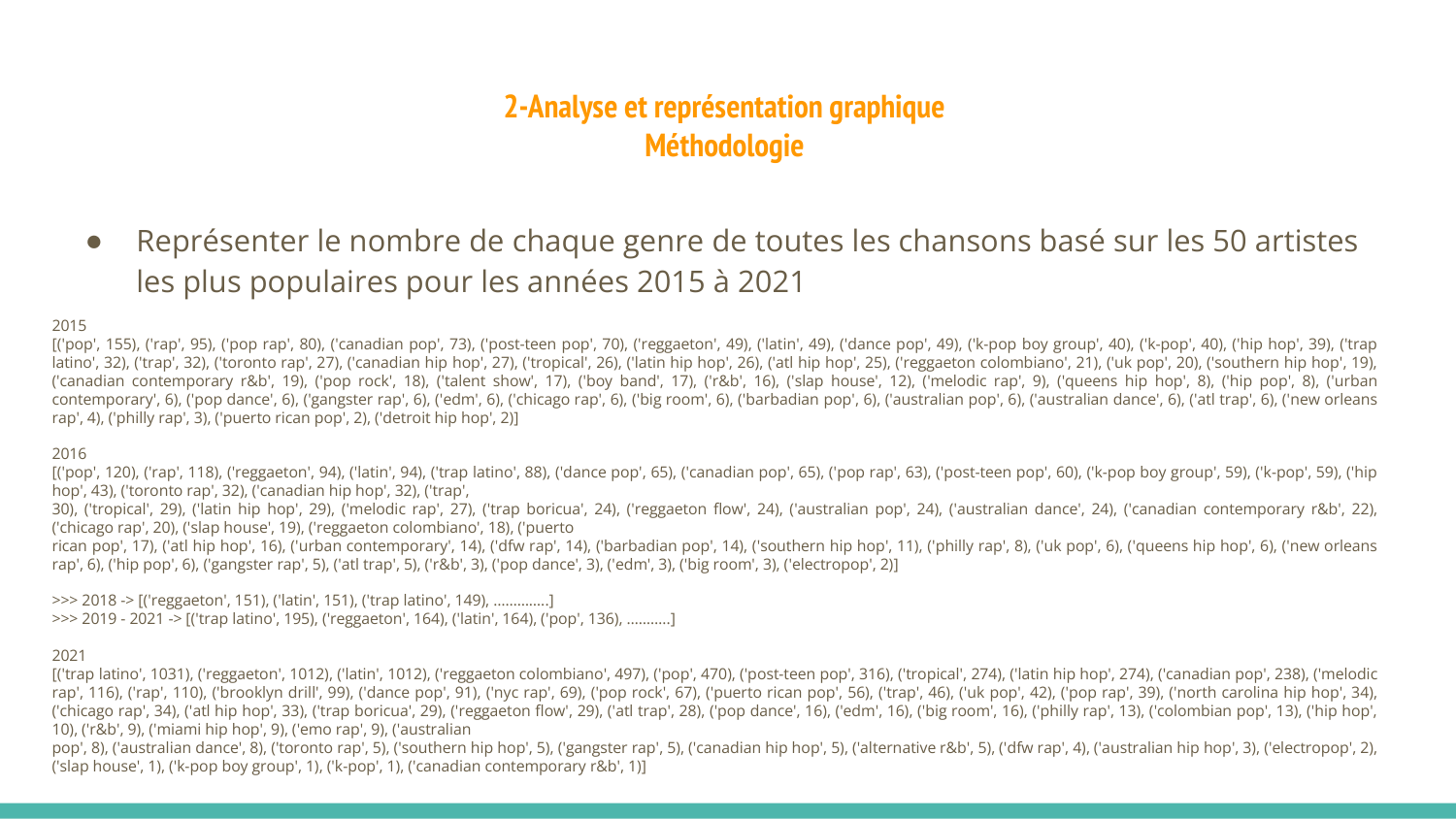

# 2-Analyse et représentation graphique
Méthodologie

Représenter le nombre de chaque genre de toutes les chansons basé sur les 50 artistes les plus populaires pour les années 2015 à 2021
2015
[('pop', 155), ('rap', 95), ('pop rap', 80), ('canadian pop', 73), ('post-teen pop', 70), ('reggaeton', 49), ('latin', 49), ('dance pop', 49), ('k-pop boy group', 40), ('k-pop', 40), ('hip hop', 39), ('trap latino', 32), ('trap', 32), ('toronto rap', 27), ('canadian hip hop', 27), ('tropical', 26), ('latin hip hop', 26), ('atl hip hop', 25), ('reggaeton colombiano', 21), ('uk pop', 20), ('southern hip hop', 19), ('canadian contemporary r&b', 19), ('pop rock', 18), ('talent show', 17), ('boy band', 17), ('r&b', 16), ('slap house', 12), ('melodic rap', 9), ('queens hip hop', 8), ('hip pop', 8), ('urban contemporary', 6), ('pop dance', 6), ('gangster rap', 6), ('edm', 6), ('chicago rap', 6), ('big room', 6), ('barbadian pop', 6), ('australian pop', 6), ('australian dance', 6), ('atl trap', 6), ('new orleans rap', 4), ('philly rap', 3), ('puerto rican pop', 2), ('detroit hip hop', 2)]

2016
[('pop', 120), ('rap', 118), ('reggaeton', 94), ('latin', 94), ('trap latino', 88), ('dance pop', 65), ('canadian pop', 65), ('pop rap', 63), ('post-teen pop', 60), ('k-pop boy group', 59), ('k-pop', 59), ('hip hop', 43), ('toronto rap', 32), ('canadian hip hop', 32), ('trap',
30), ('tropical', 29), ('latin hip hop', 29), ('melodic rap', 27), ('trap boricua', 24), ('reggaeton flow', 24), ('australian pop', 24), ('australian dance', 24), ('canadian contemporary r&b', 22), ('chicago rap', 20), ('slap house', 19), ('reggaeton colombiano', 18), ('puerto
rican pop', 17), ('atl hip hop', 16), ('urban contemporary', 14), ('dfw rap', 14), ('barbadian pop', 14), ('southern hip hop', 11), ('philly rap', 8), ('uk pop', 6), ('queens hip hop', 6), ('new orleans rap', 6), ('hip pop', 6), ('gangster rap', 5), ('atl trap', 5), ('r&b', 3), ('pop dance', 3), ('edm', 3), ('big room', 3), ('electropop', 2)]

>>> 2018 -> [('reggaeton', 151), ('latin', 151), ('trap latino', 149), …………..]
>>> 2019 - 2021 -> [('trap latino', 195), ('reggaeton', 164), ('latin', 164), ('pop', 136), ………..]

2021
[('trap latino', 1031), ('reggaeton', 1012), ('latin', 1012), ('reggaeton colombiano', 497), ('pop', 470), ('post-teen pop', 316), ('tropical', 274), ('latin hip hop', 274), ('canadian pop', 238), ('melodic rap', 116), ('rap', 110), ('brooklyn drill', 99), ('dance pop', 91), ('nyc rap', 69), ('pop rock', 67), ('puerto rican pop', 56), ('trap', 46), ('uk pop', 42), ('pop rap', 39), ('north carolina hip hop', 34), ('chicago rap', 34), ('atl hip hop', 33), ('trap boricua', 29), ('reggaeton flow', 29), ('atl trap', 28), ('pop dance', 16), ('edm', 16), ('big room', 16), ('philly rap', 13), ('colombian pop', 13), ('hip hop', 10), ('r&b', 9), ('miami hip hop', 9), ('emo rap', 9), ('australian
pop', 8), ('australian dance', 8), ('toronto rap', 5), ('southern hip hop', 5), ('gangster rap', 5), ('canadian hip hop', 5), ('alternative r&b', 5), ('dfw rap', 4), ('australian hip hop', 3), ('electropop', 2), ('slap house', 1), ('k-pop boy group', 1), ('k-pop', 1), ('canadian contemporary r&b', 1)]